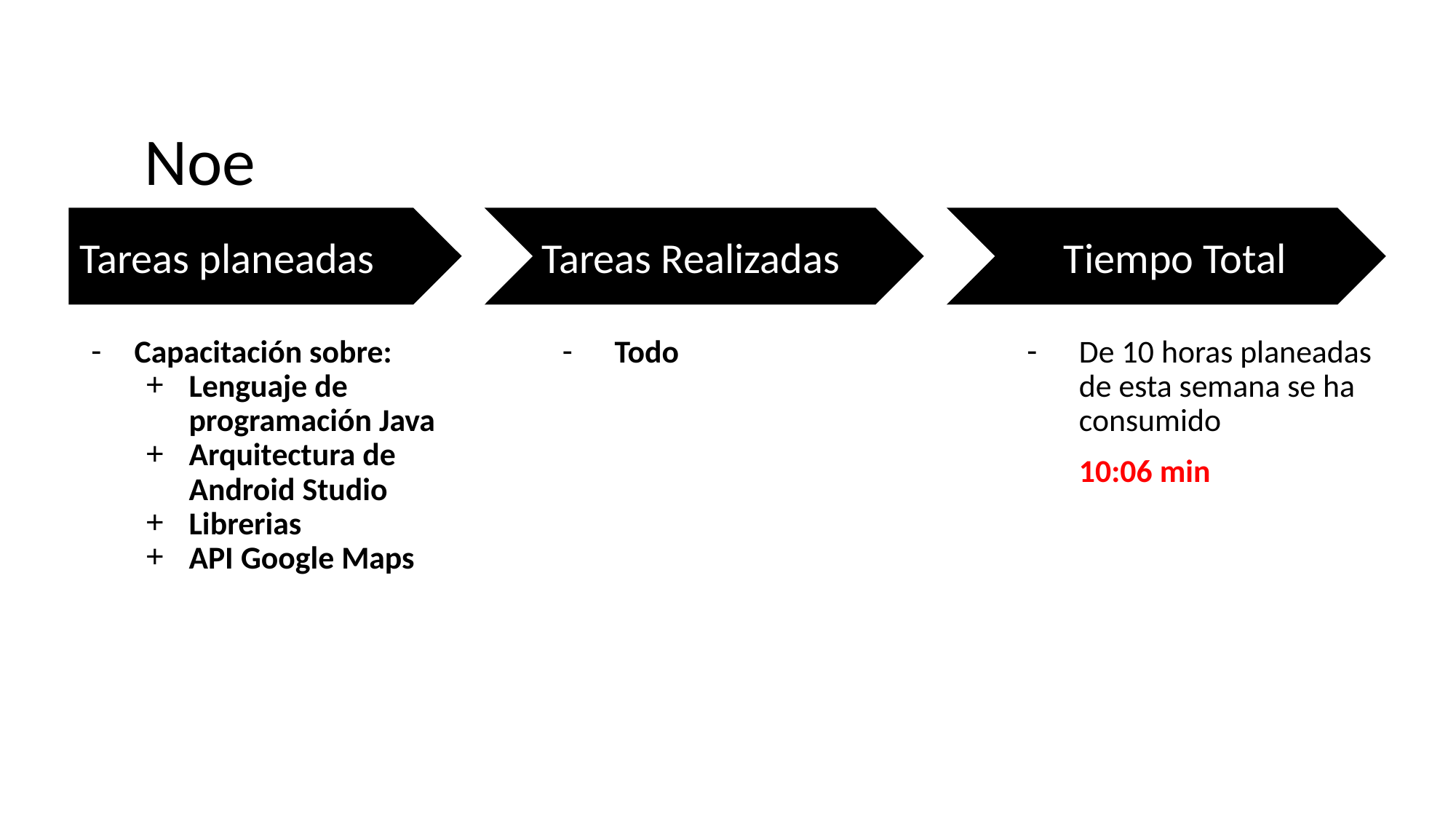

# Noe

Tareas planeadas
Tareas Realizadas
Tiempo Total
Capacitación sobre:
Lenguaje de programación Java
Arquitectura de Android Studio
Librerias
API Google Maps

Todo
De 10 horas planeadas de esta semana se ha consumido
10:06 min